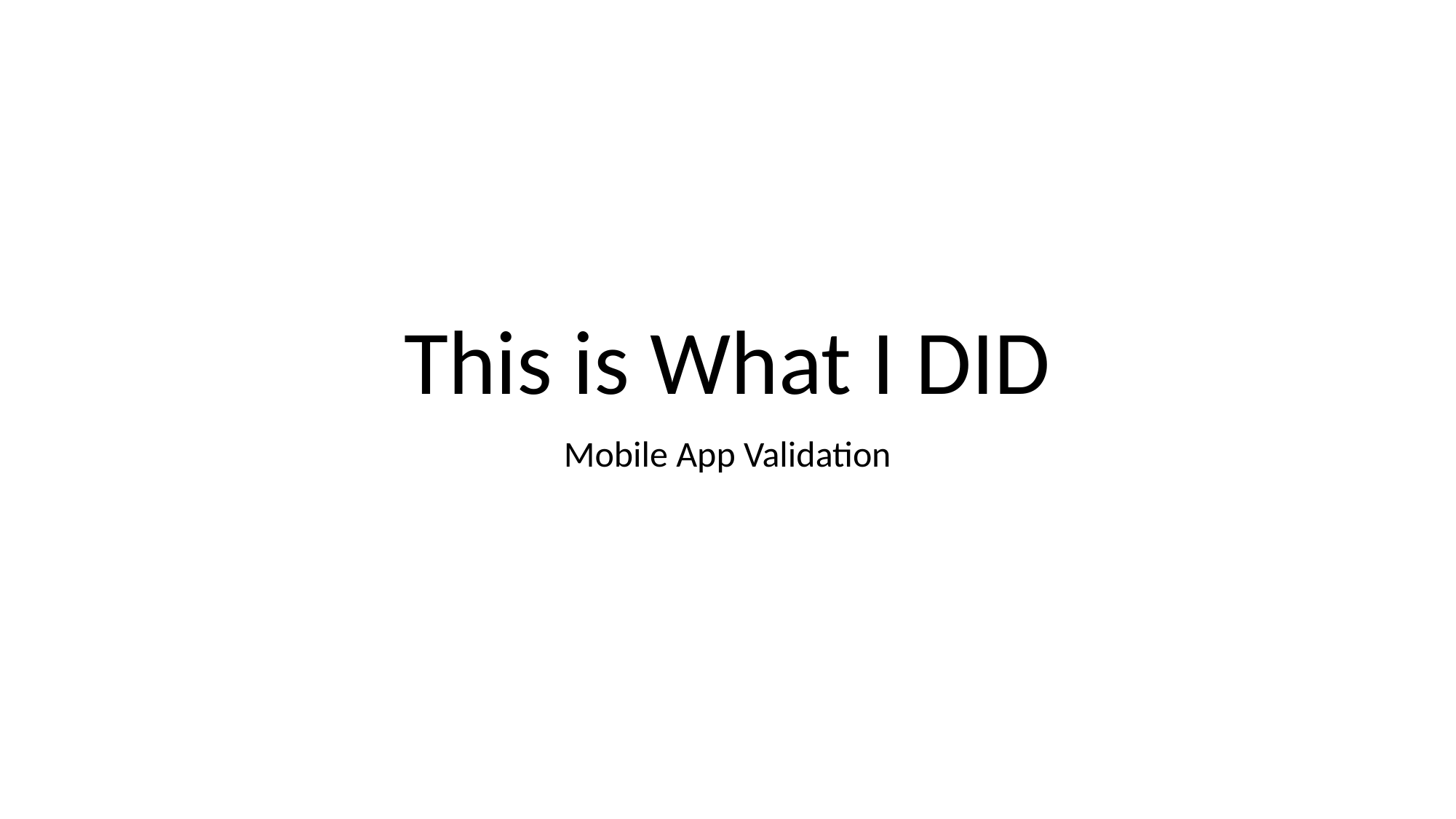

# This is What I DID
Mobile App Validation